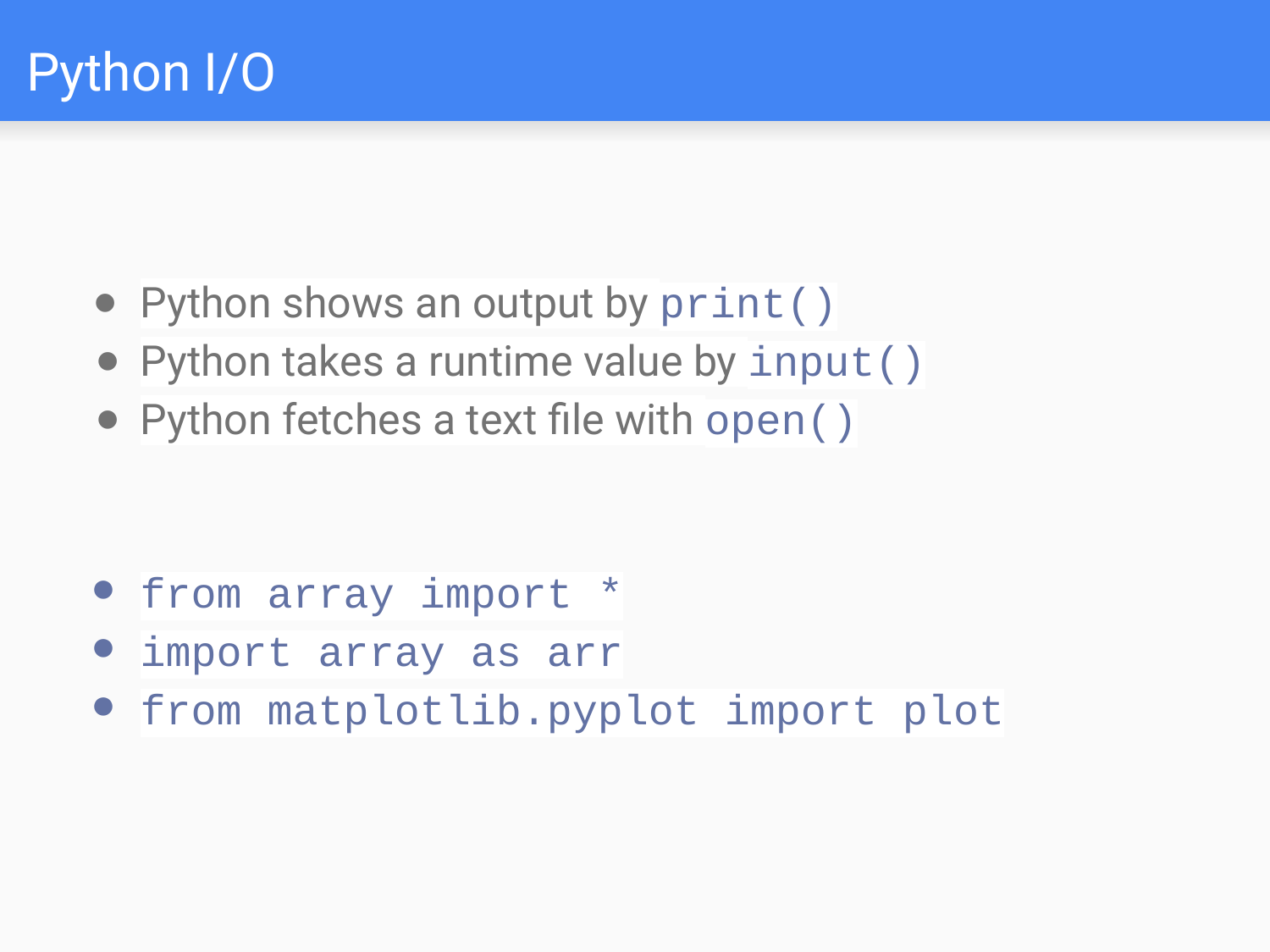

# Python I/O
Python shows an output by print()
Python takes a runtime value by input()
Python fetches a text file with open()

from array import *
import array as arr
from matplotlib.pyplot import plot